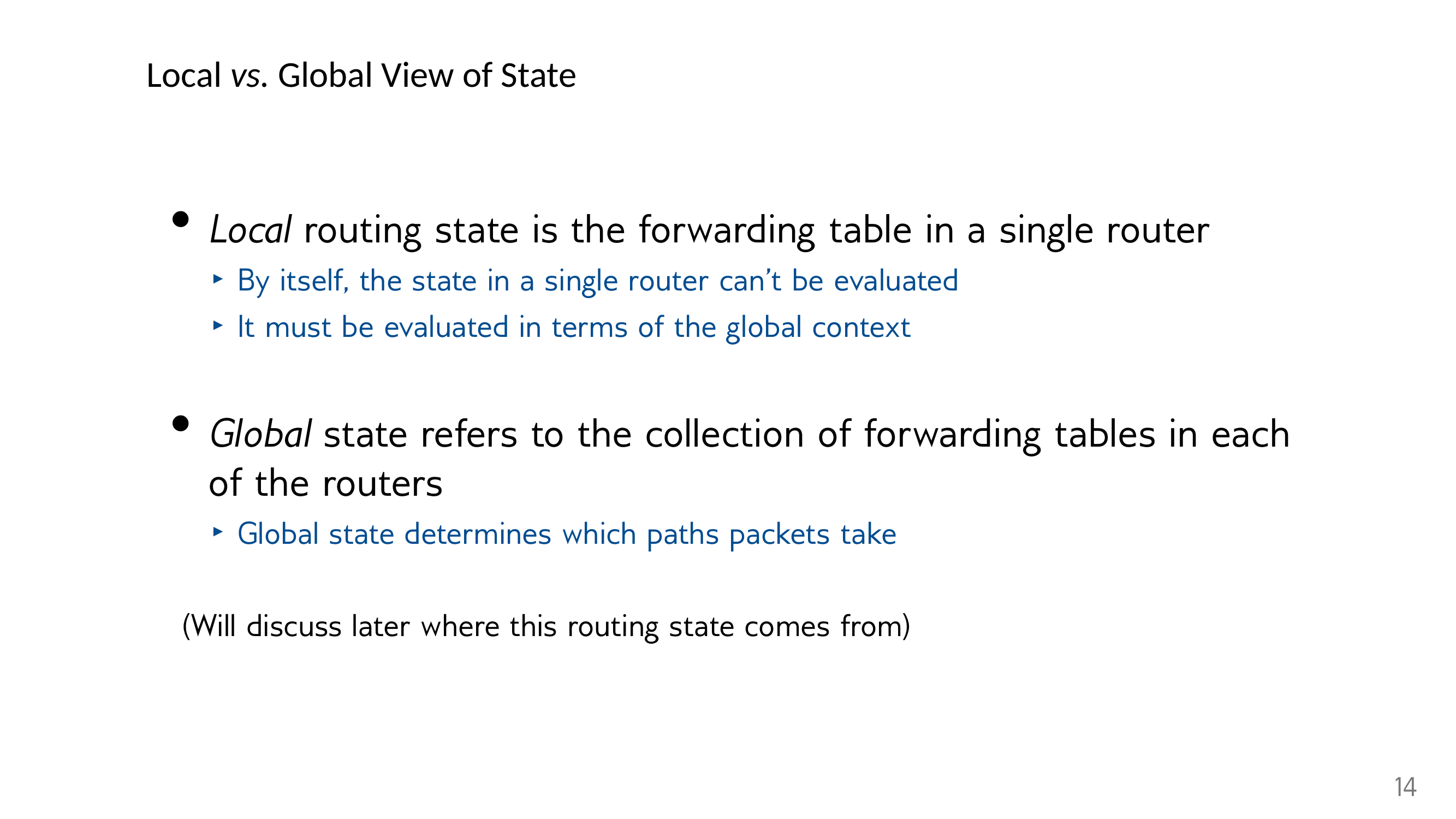

# Local vs. Global View of State
Local routing state is the forwarding table in a single router
By itself, the state in a single router can’t be evaluated
It must be evaluated in terms of the global context

Global state refers to the collection of forwarding tables in each of the routers
Global state determines which paths packets take

(Will discuss later where this routing state comes from)

14